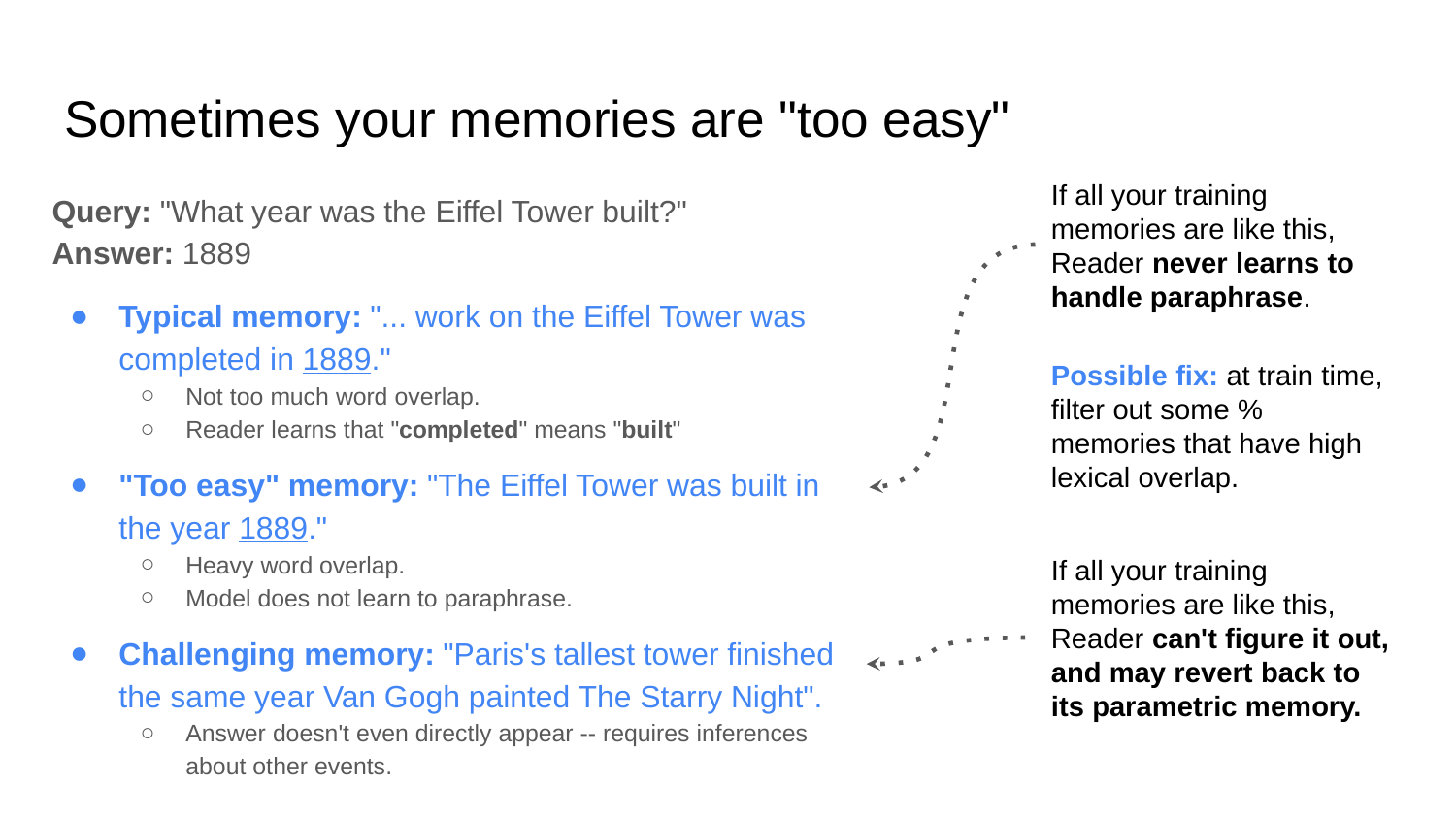

# Sometimes your memories are "too easy"
If all your training memories are like this, Reader never learns to handle paraphrase.
Query: "What year was the Eiffel Tower built?"
Answer: 1889
Typical memory: "... work on the Eiffel Tower was completed in 1889."
Not too much word overlap.
Reader learns that "completed" means "built"
"Too easy" memory: "The Eiffel Tower was built in the year 1889."
Heavy word overlap.
Model does not learn to paraphrase.
Challenging memory: "Paris's tallest tower finished the same year Van Gogh painted The Starry Night".
Answer doesn't even directly appear -- requires inferences about other events.
Possible fix: at train time, filter out some % memories that have high lexical overlap.
If all your training memories are like this, Reader can't figure it out, and may revert back to its parametric memory.